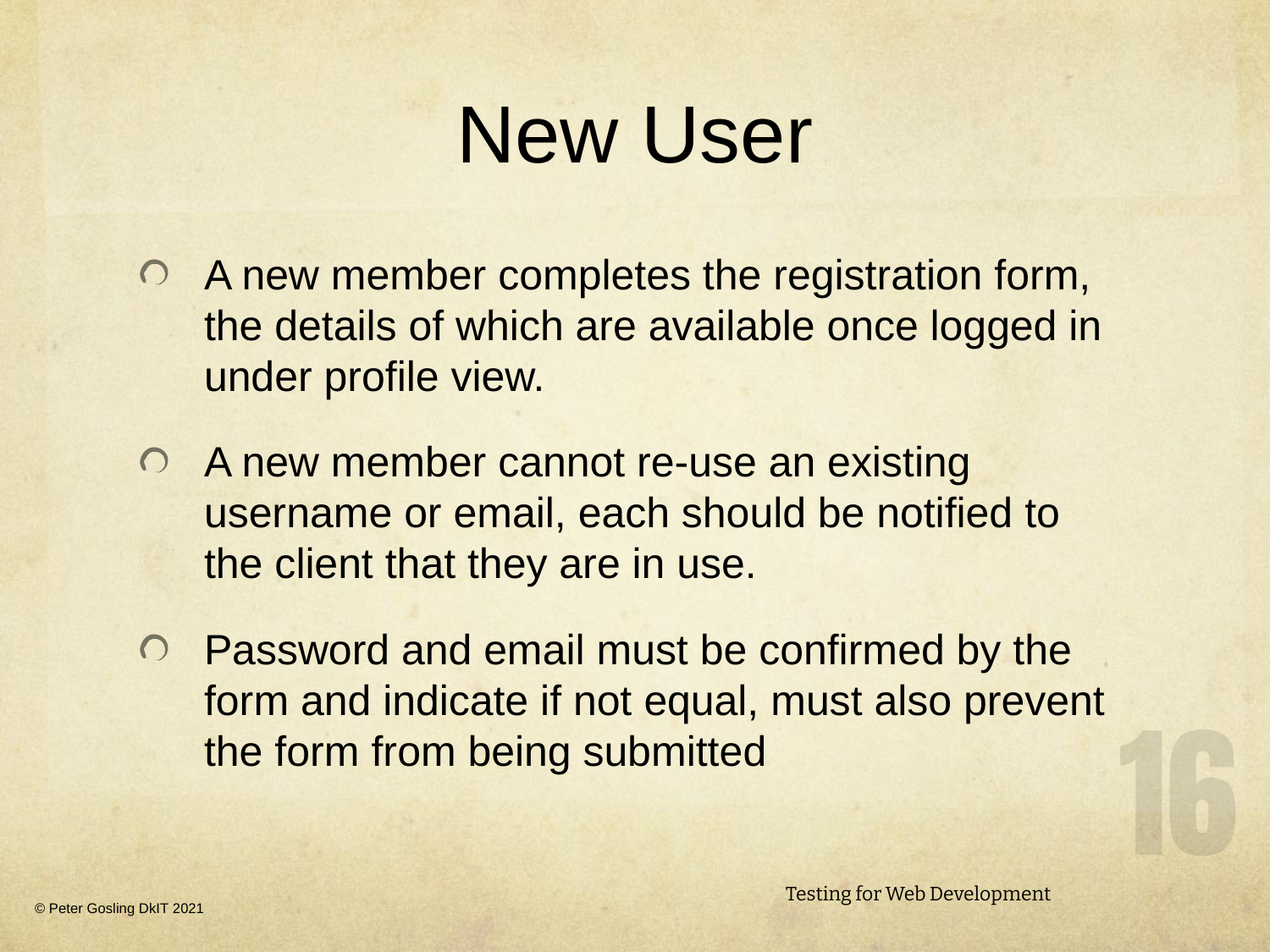

# New User
A new member completes the registration form, the details of which are available once logged in under profile view.
A new member cannot re-use an existing username or email, each should be notified to the client that they are in use.
Password and email must be confirmed by the form and indicate if not equal, must also prevent the form from being submitted

16
Testing for Web Development